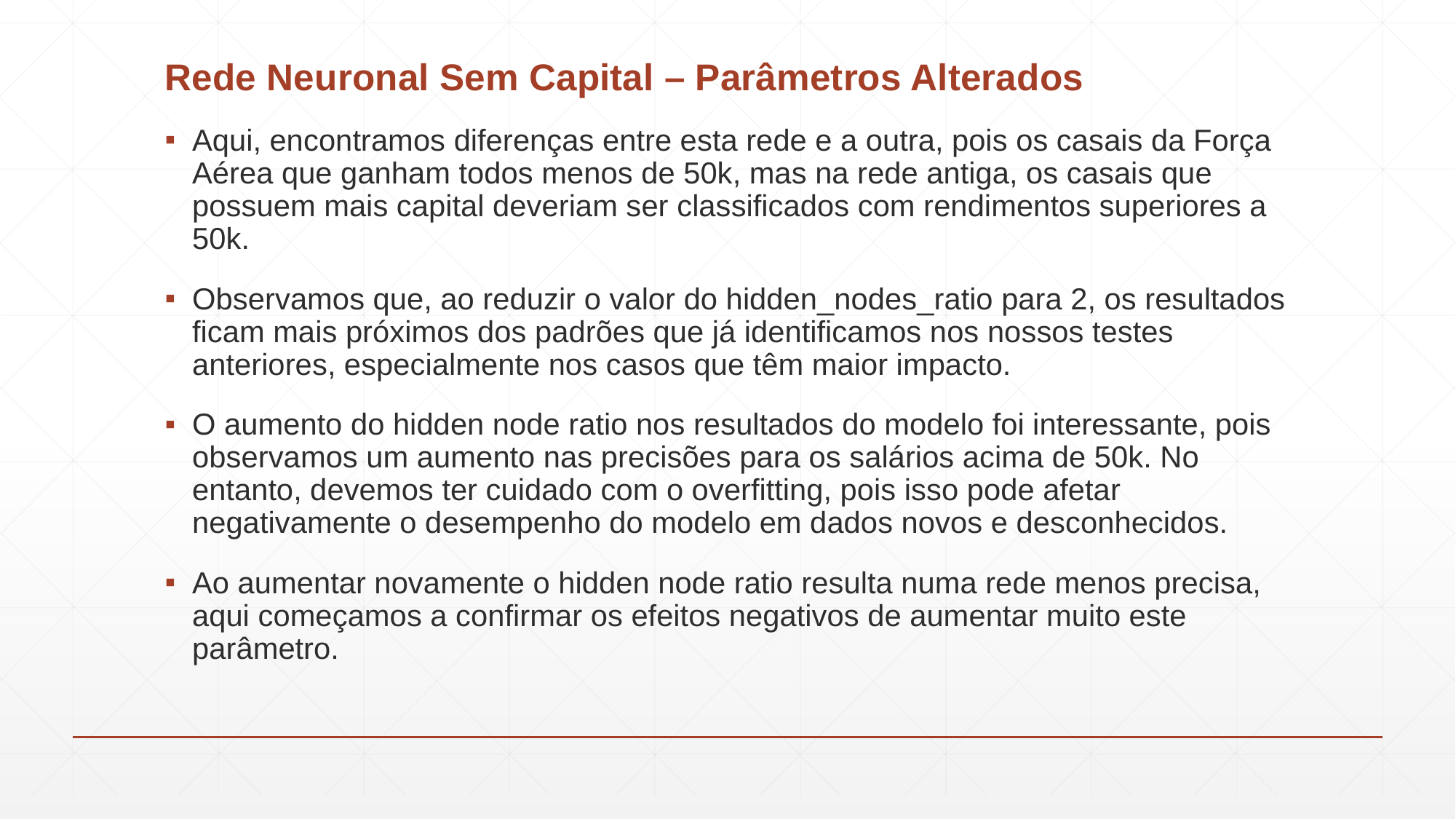

# Rede Neuronal Sem Capital – Parâmetros Alterados
Aqui, encontramos diferenças entre esta rede e a outra, pois os casais da Força Aérea que ganham todos menos de 50k, mas na rede antiga, os casais que possuem mais capital deveriam ser classificados com rendimentos superiores a 50k.
Observamos que, ao reduzir o valor do hidden_nodes_ratio para 2, os resultados ficam mais próximos dos padrões que já identificamos nos nossos testes anteriores, especialmente nos casos que têm maior impacto.
O aumento do hidden node ratio nos resultados do modelo foi interessante, pois observamos um aumento nas precisões para os salários acima de 50k. No entanto, devemos ter cuidado com o overfitting, pois isso pode afetar negativamente o desempenho do modelo em dados novos e desconhecidos.
Ao aumentar novamente o hidden node ratio resulta numa rede menos precisa, aqui começamos a confirmar os efeitos negativos de aumentar muito este parâmetro.